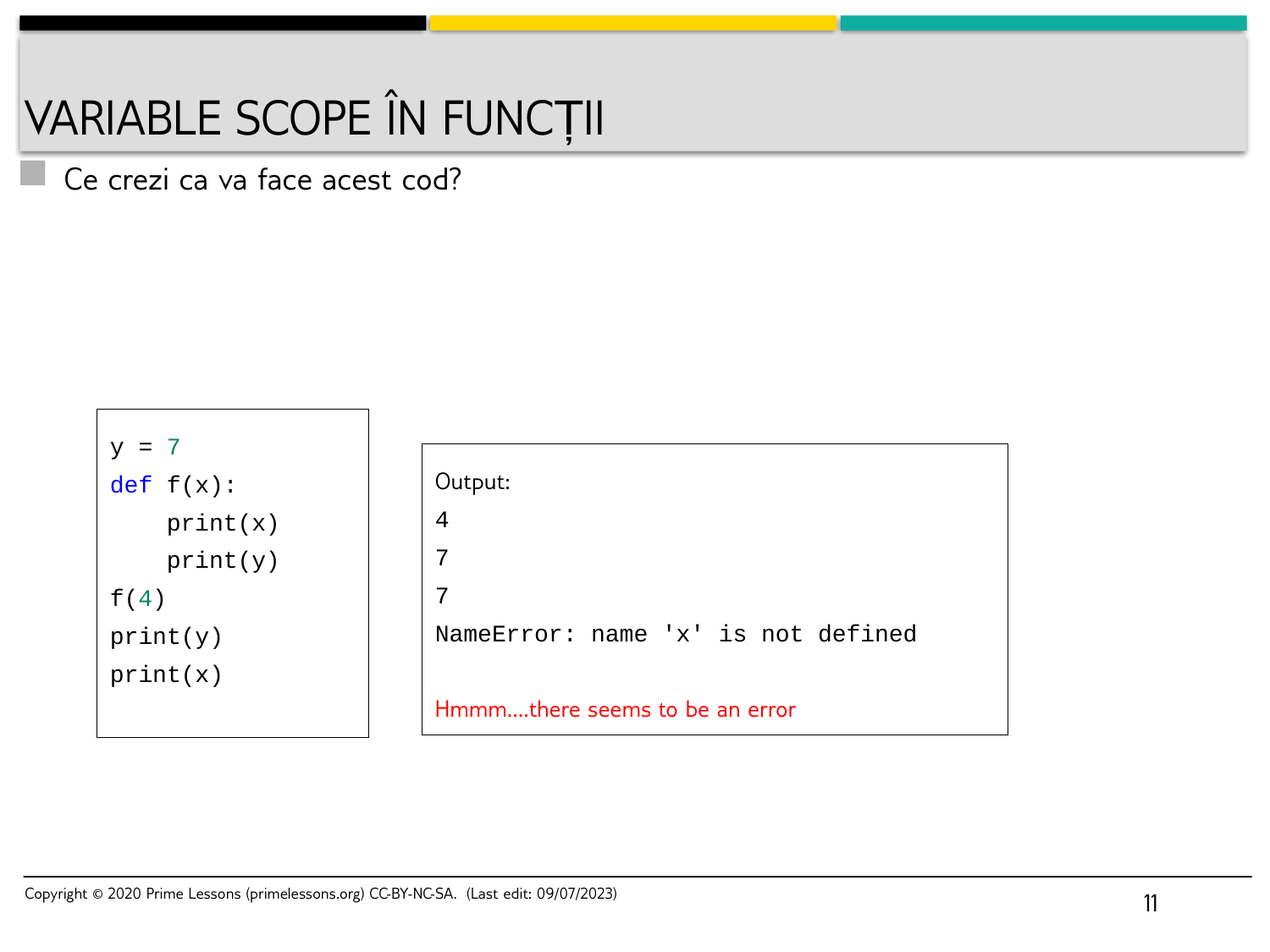

# Variable Scope în funcții
Ce crezi ca va face acest cod?
y = 7
def f(x):
    print(x)
    print(y)
f(4)
print(y)
print(x)

Output:
4
7
7
NameError: name 'x' is not defined

Hmmm....there seems to be an error
11
Copyright © 2020 Prime Lessons (primelessons.org) CC-BY-NC-SA.  (Last edit: 09/07/2023)